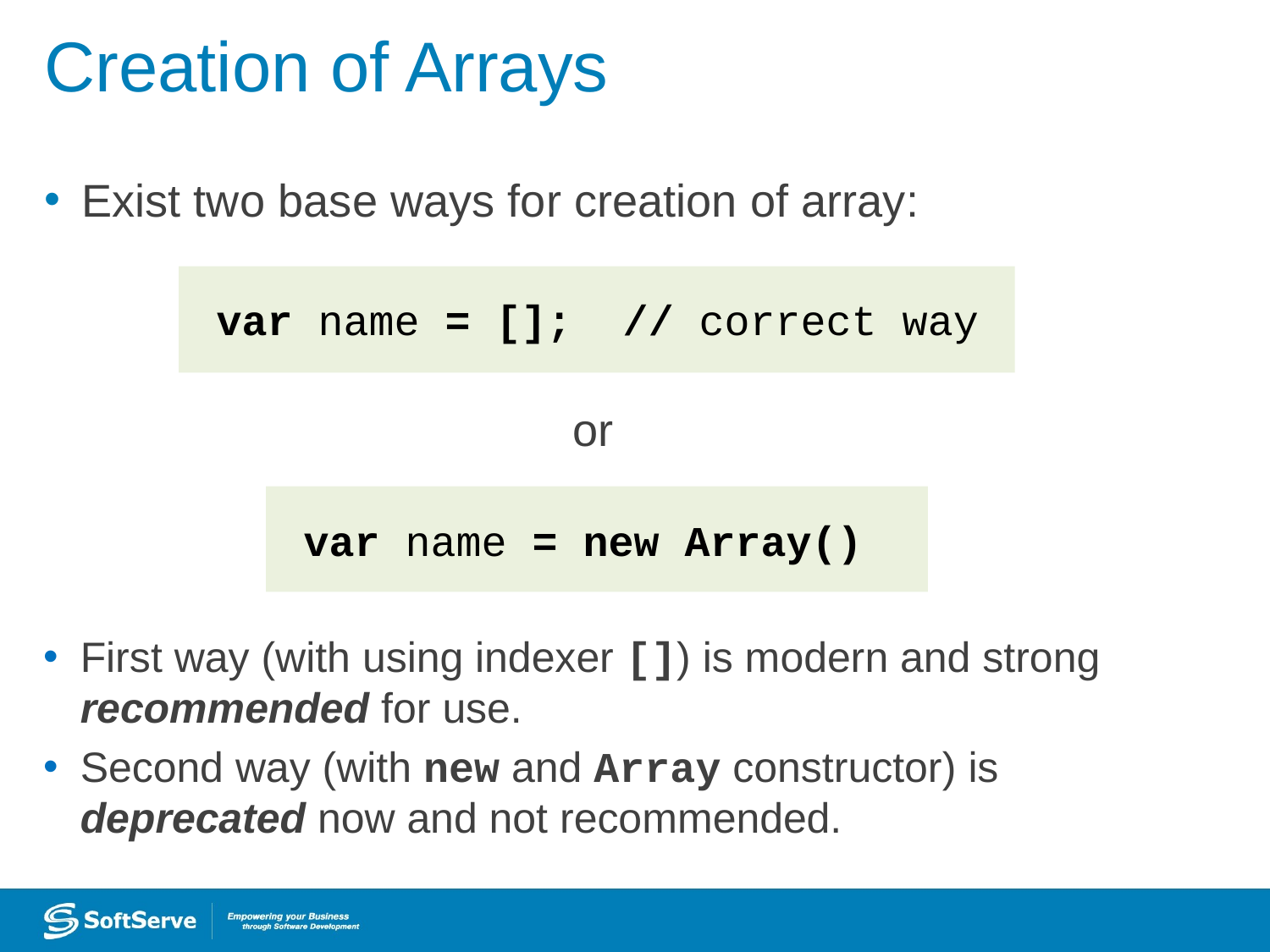

Creation of Arrays
Exist two base ways for creation of array:

var name = [];  // correct way

or

var name = new Array()

First way (with using indexer []) is modern and strong recommended for use.
Second way (with new and Array constructor) is deprecated now and not recommended.